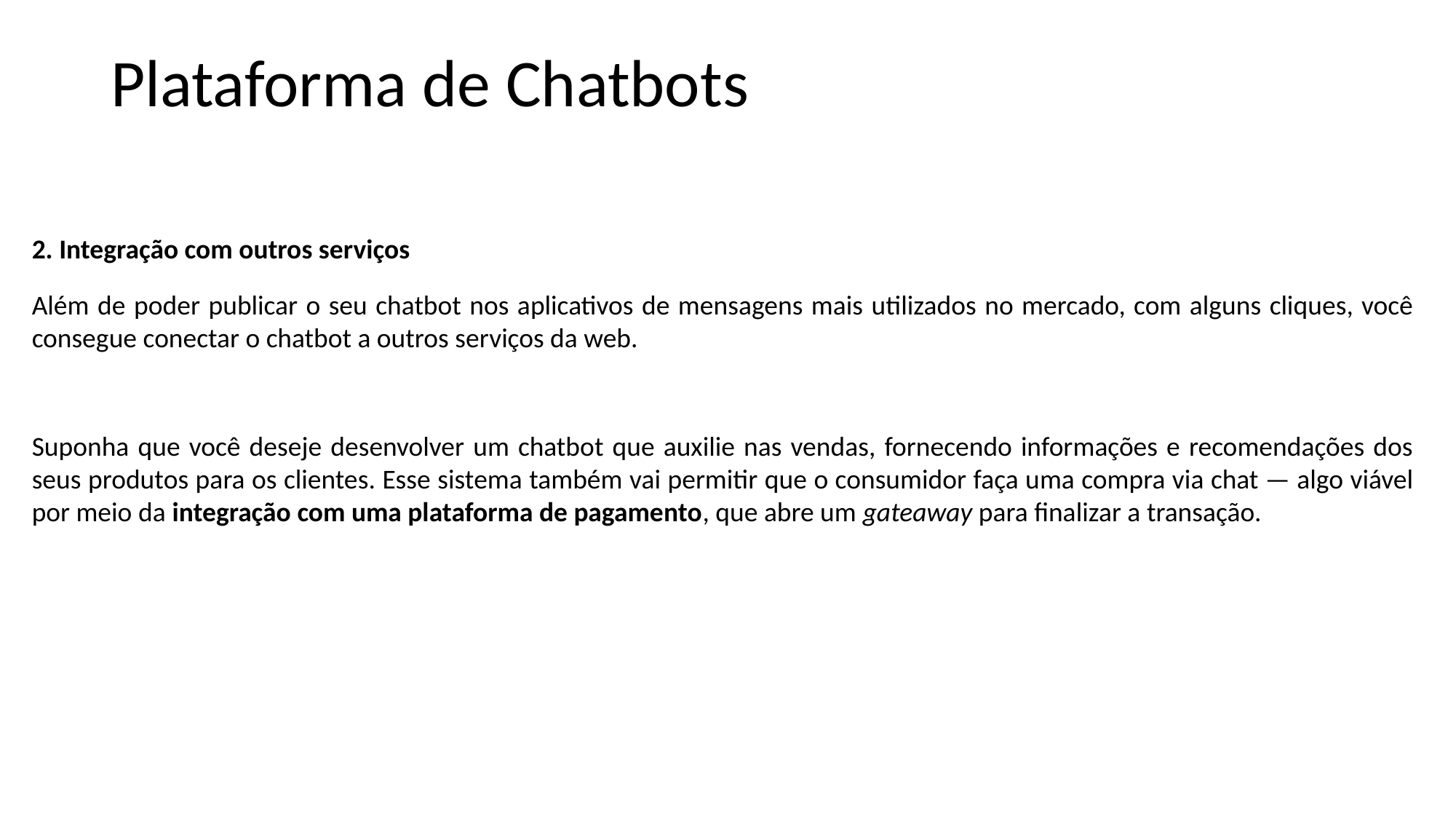

Plataforma de Chatbots
2. Integração com outros serviços
Além de poder publicar o seu chatbot nos aplicativos de mensagens mais utilizados no mercado, com alguns cliques, você consegue conectar o chatbot a outros serviços da web.
Suponha que você deseje desenvolver um chatbot que auxilie nas vendas, fornecendo informações e recomendações dos seus produtos para os clientes. Esse sistema também vai permitir que o consumidor faça uma compra via chat — algo viável por meio da integração com uma plataforma de pagamento, que abre um gateaway para finalizar a transação.